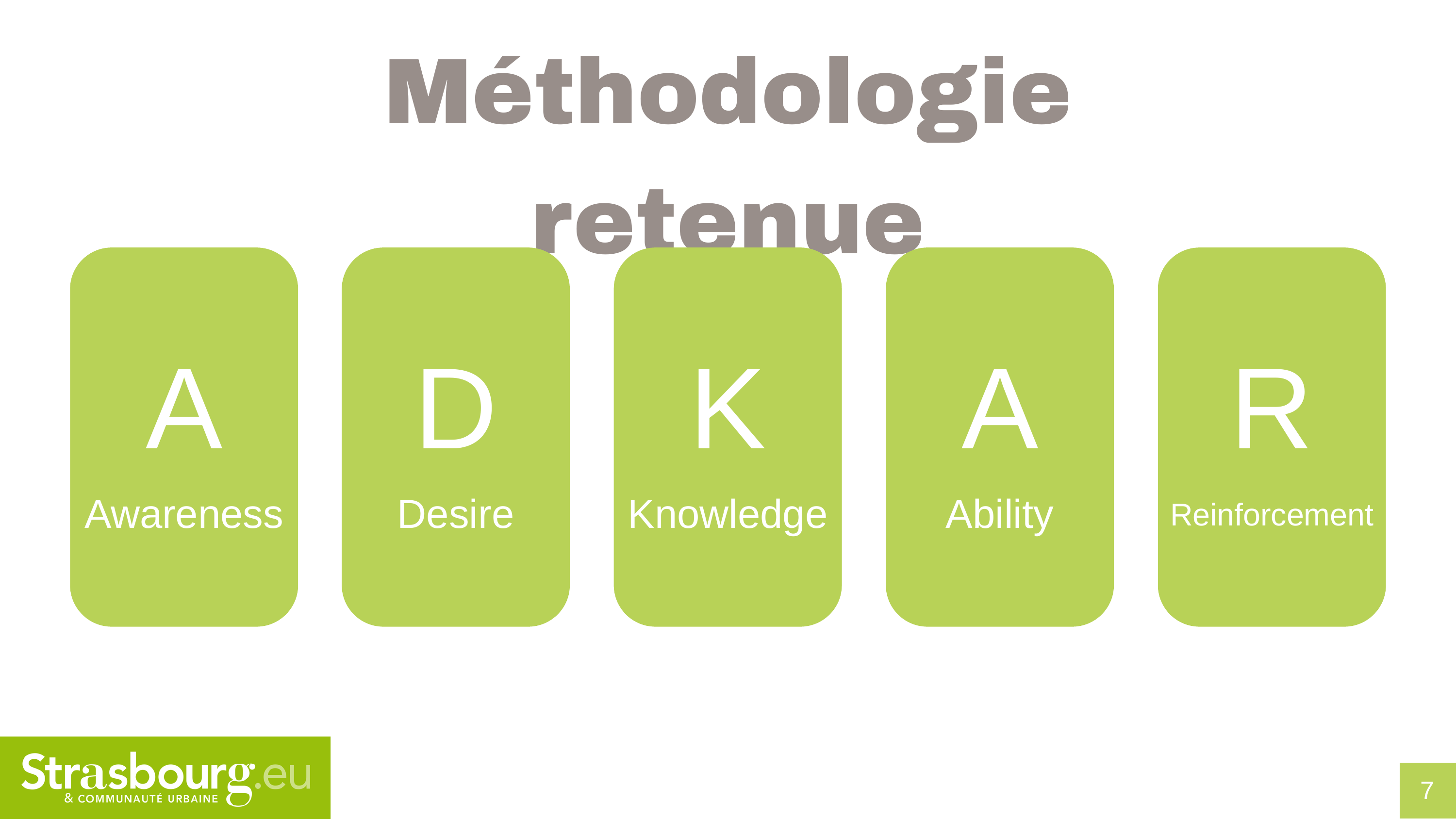

Méthodologie retenue

A
D
K
A
R
Awareness
Desire
Knowledge
Ability
Reinforcement

7